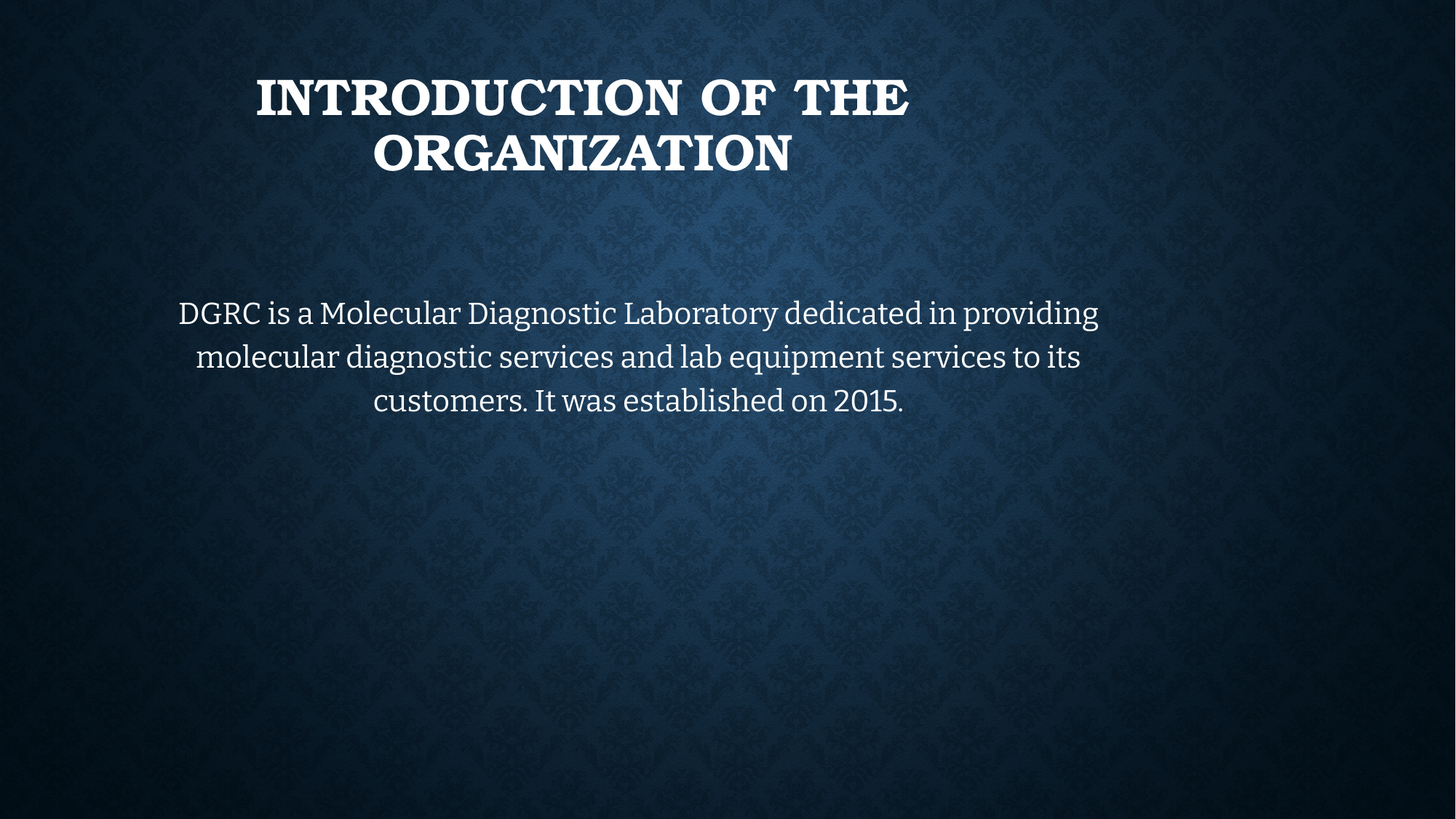

# Introduction of the organization
DGRC is a Molecular Diagnostic Laboratory dedicated in providing molecular diagnostic services and lab equipment services to its customers. It was established on 2015.